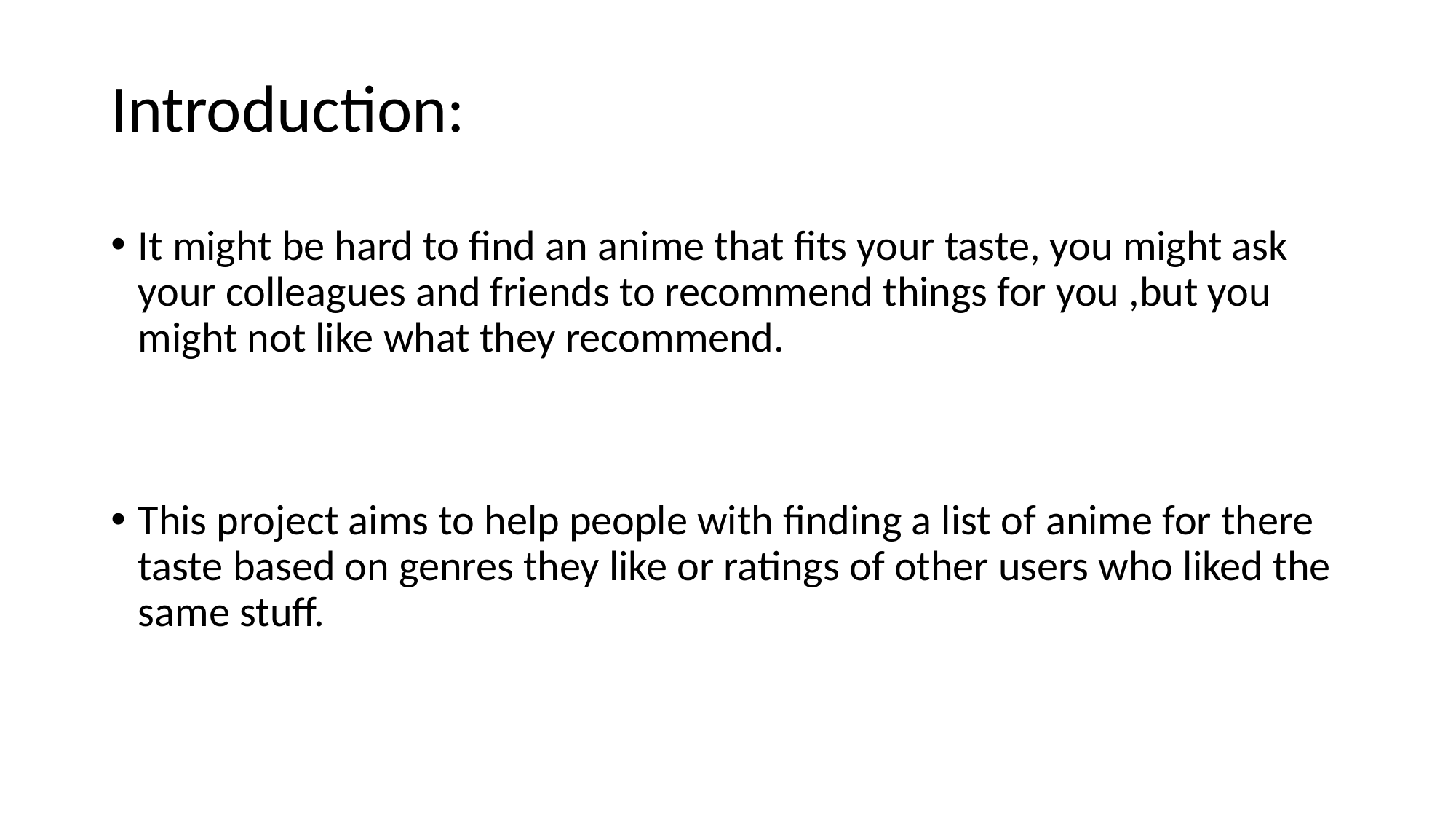

# Introduction:
It might be hard to find an anime that fits your taste, you might ask your colleagues and friends to recommend things for you ,but you might not like what they recommend.

This project aims to help people with finding a list of anime for there taste based on genres they like or ratings of other users who liked the same stuff.